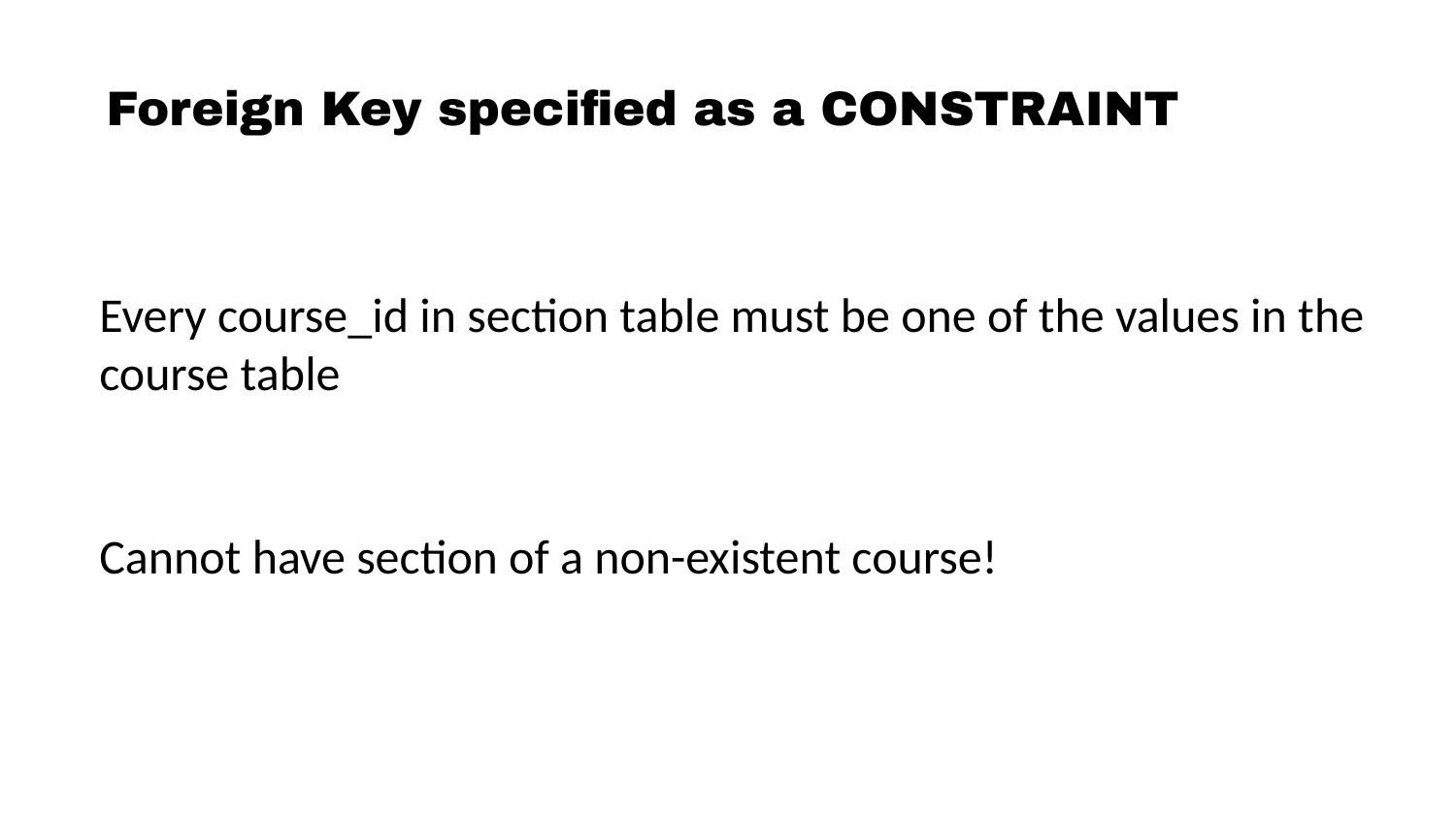

Foreign Key specified as a CONSTRAINT
Every course_id in section table must be one of the values in the course table
Cannot have section of a non-existent course!